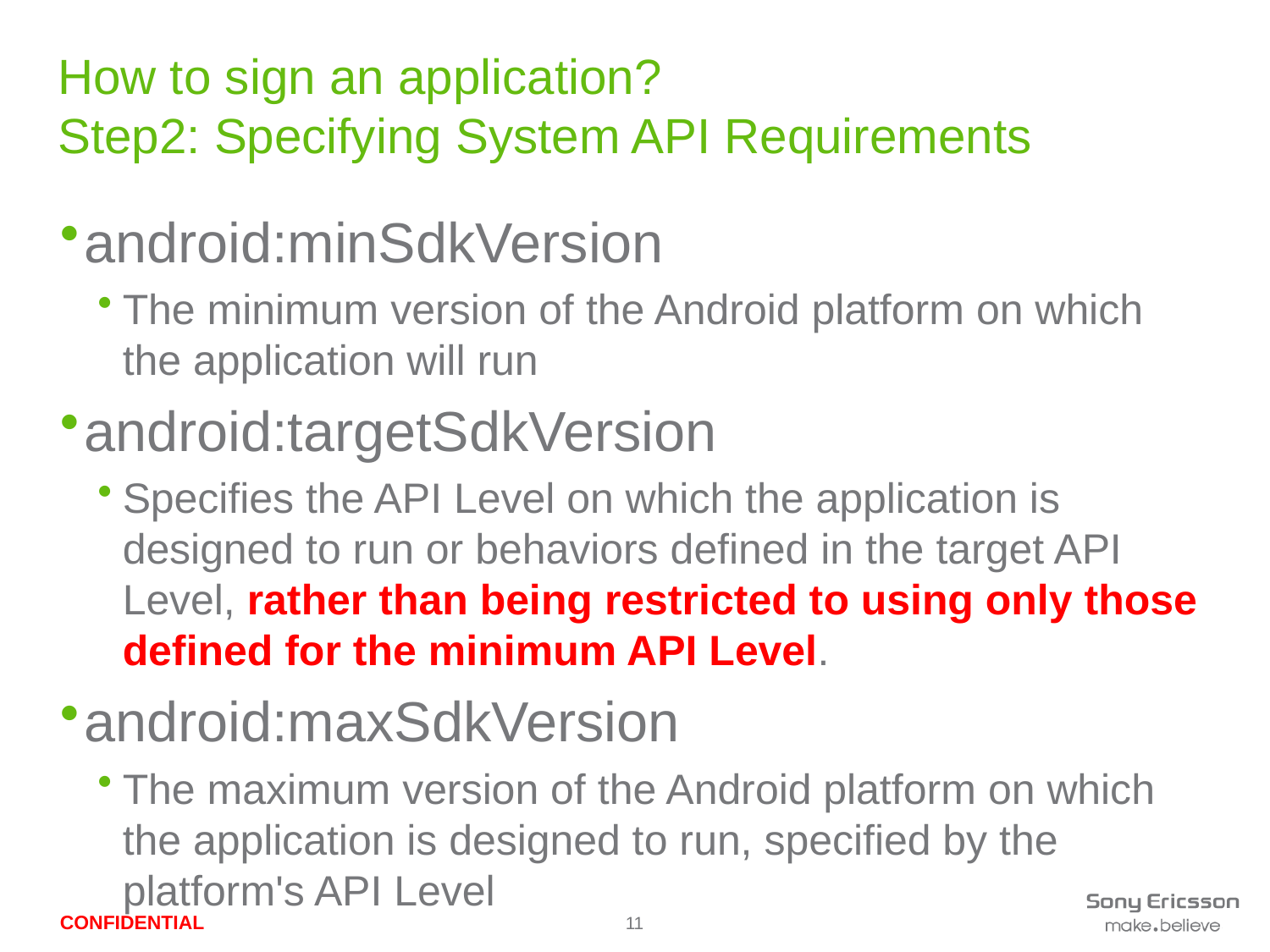

How to sign an application?
Step2: Specifying System API Requirements
android:minSdkVersion
The minimum version of the Android platform on which the application will run
android:targetSdkVersion
Specifies the API Level on which the application is designed to run or behaviors defined in the target API Level, rather than being restricted to using only those defined for the minimum API Level.
android:maxSdkVersion
The maximum version of the Android platform on which the application is designed to run, specified by the platform's API Level